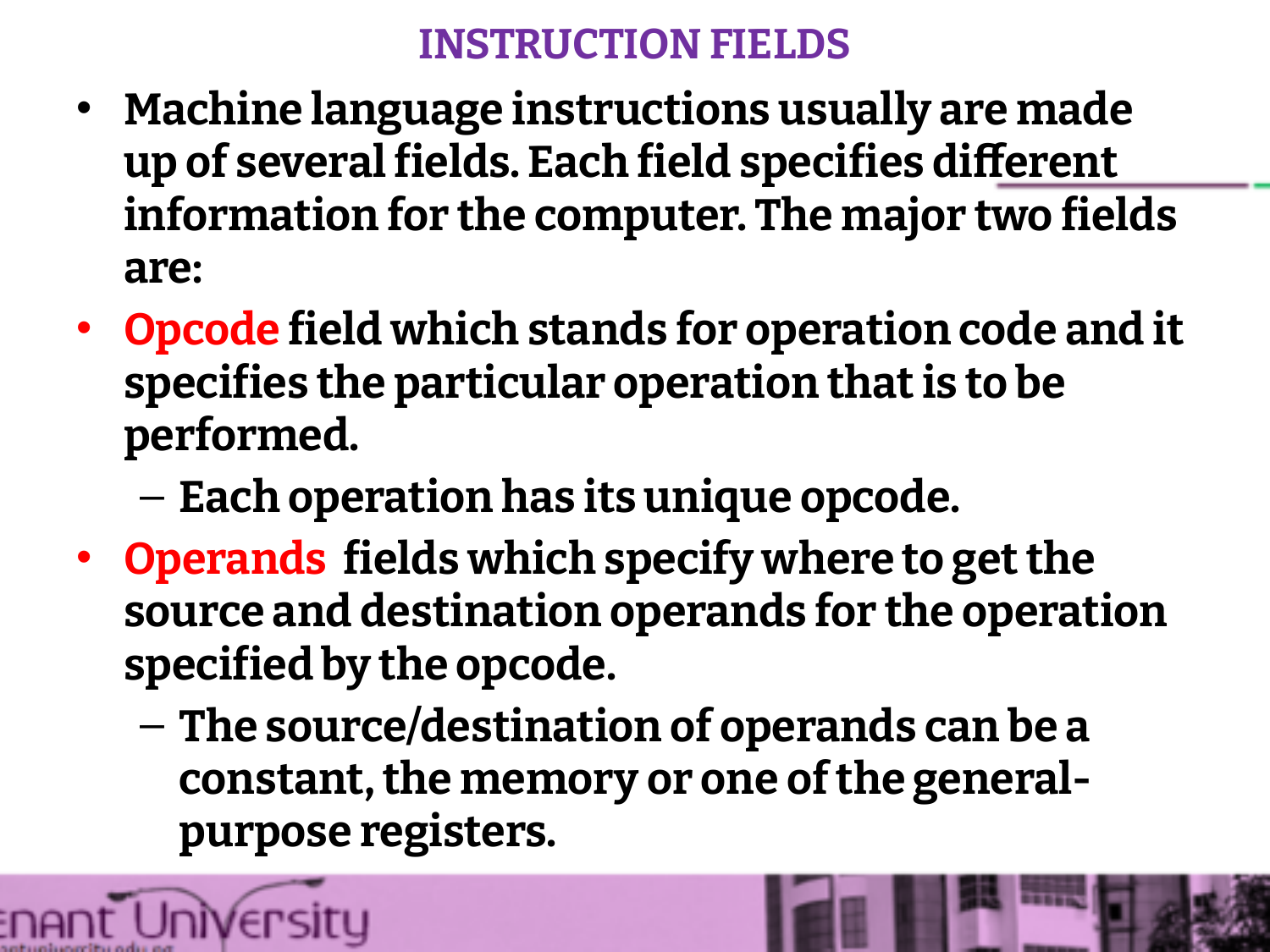

# INSTRUCTION FIELDS
Machine language instructions usually are made up of several fields. Each field specifies different information for the computer. The major two fields are:
Opcode field which stands for operation code and it specifies the particular operation that is to be performed.
Each operation has its unique opcode.
Operands  fields which specify where to get the source and destination operands for the operation specified by the opcode.
The source/destination of operands can be a constant, the memory or one of the general-purpose registers.